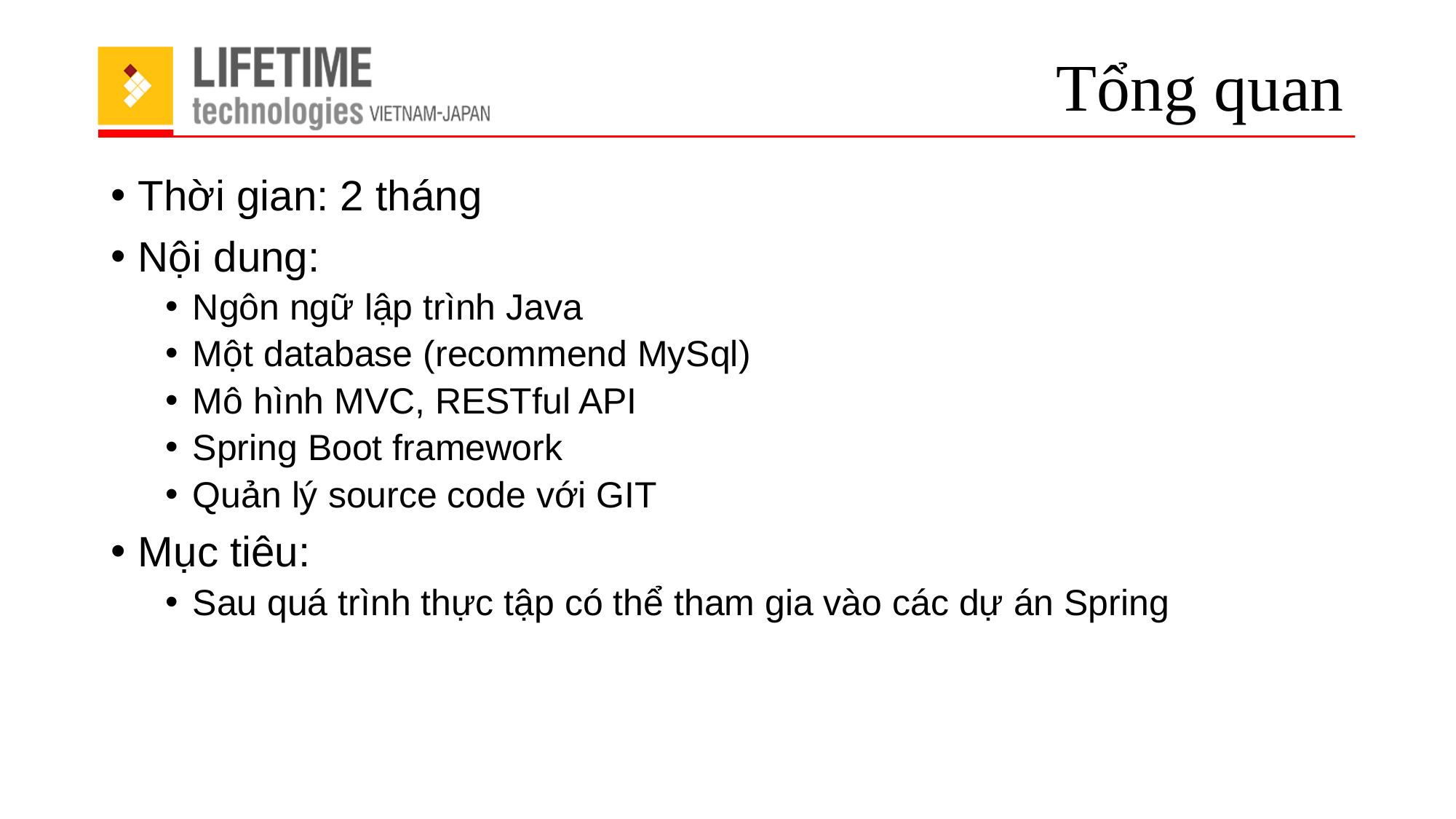

# Tổng quan
Thời gian: 2 tháng
Nội dung:
Ngôn ngữ lập trình Java
Một database (recommend MySql)
Mô hình MVC, RESTful API
Spring Boot framework
Quản lý source code với GIT
Mục tiêu:
Sau quá trình thực tập có thể tham gia vào các dự án Spring